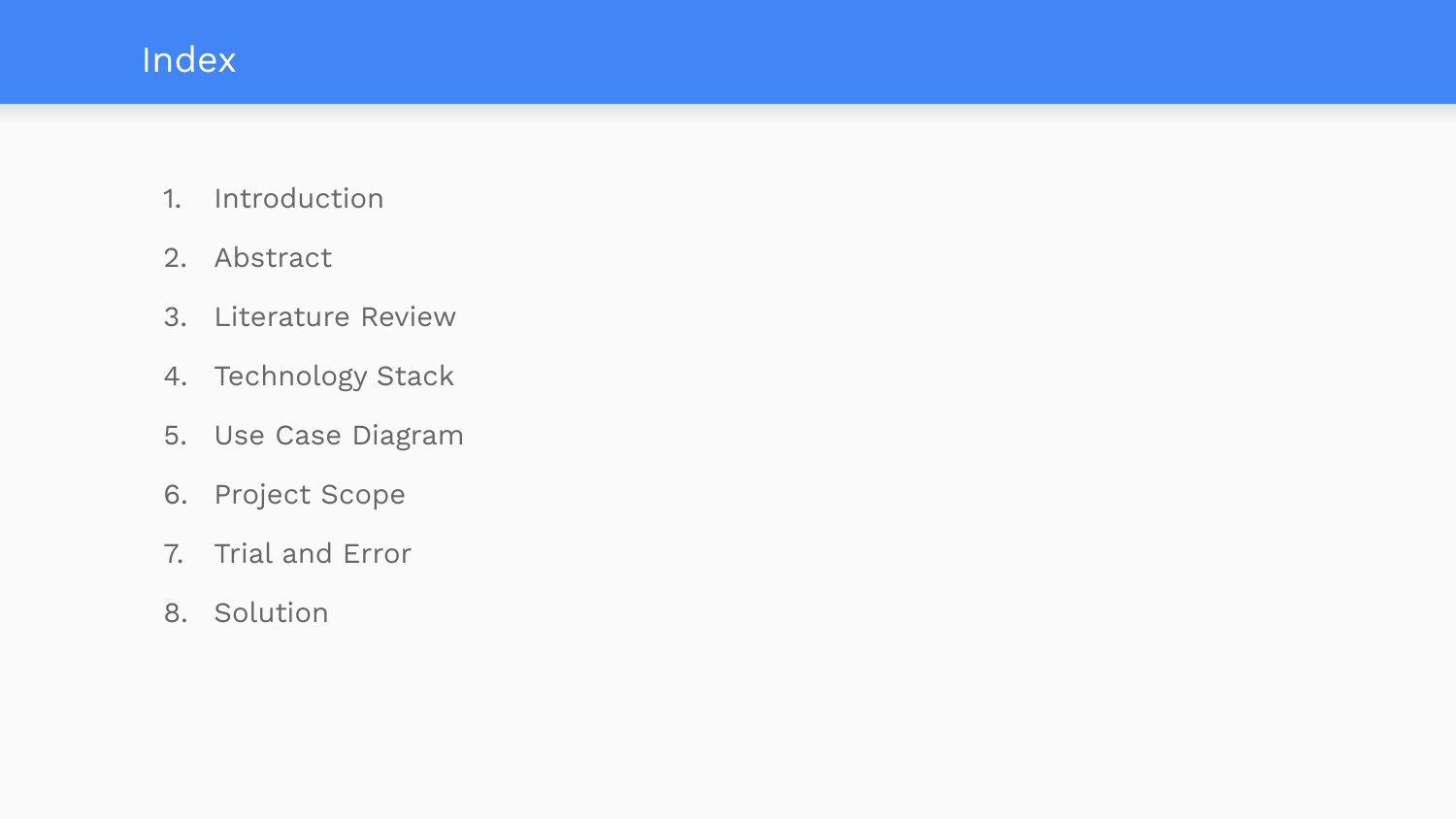

# Index
Introduction
Abstract
Literature Review
Technology Stack
Use Case Diagram
Project Scope
Trial and Error
Solution